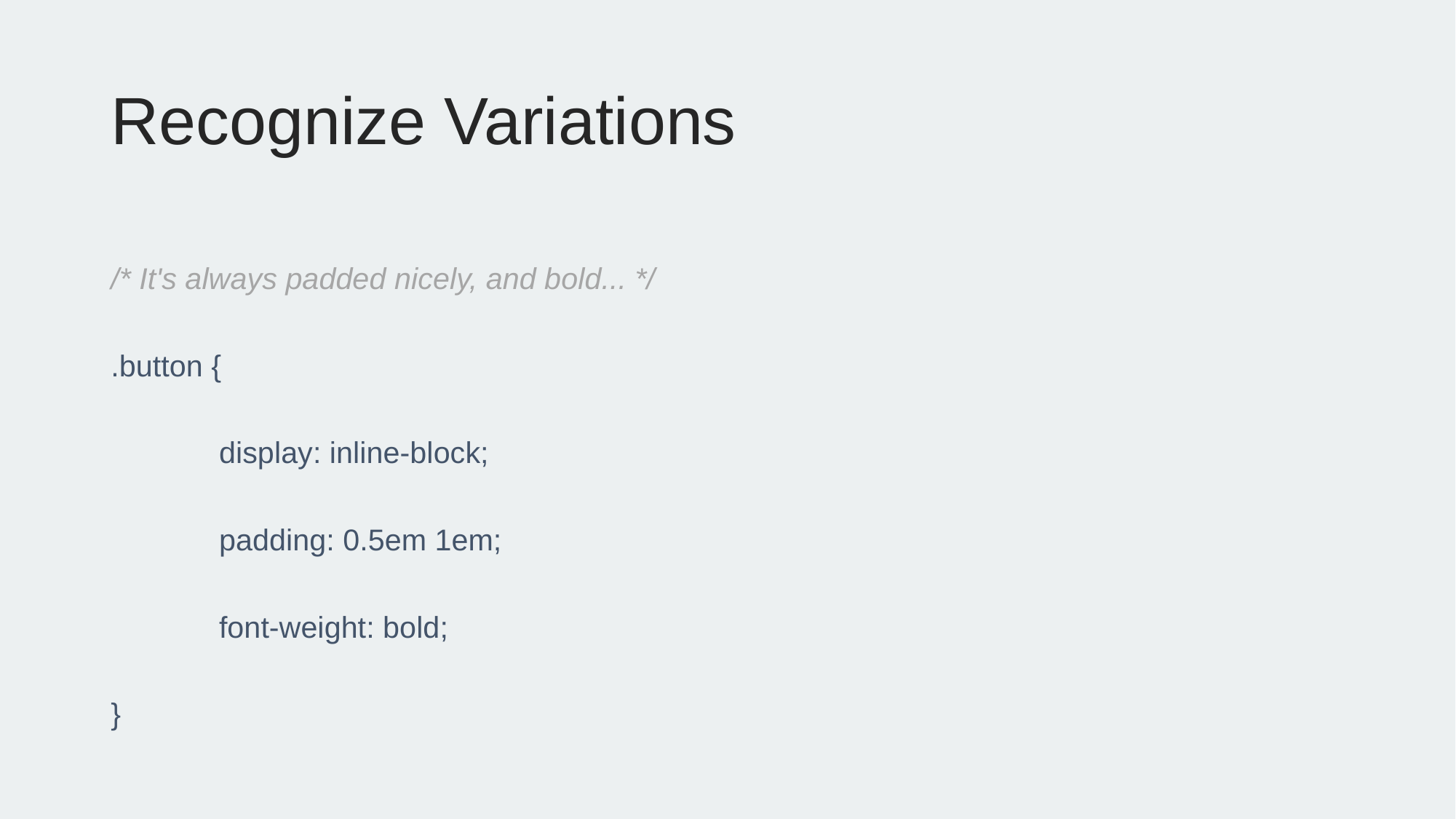

# Recognize Variations
/* It's always padded nicely, and bold... */
.button {
	display: inline-block;
	padding: 0.5em 1em;
	font-weight: bold;
}